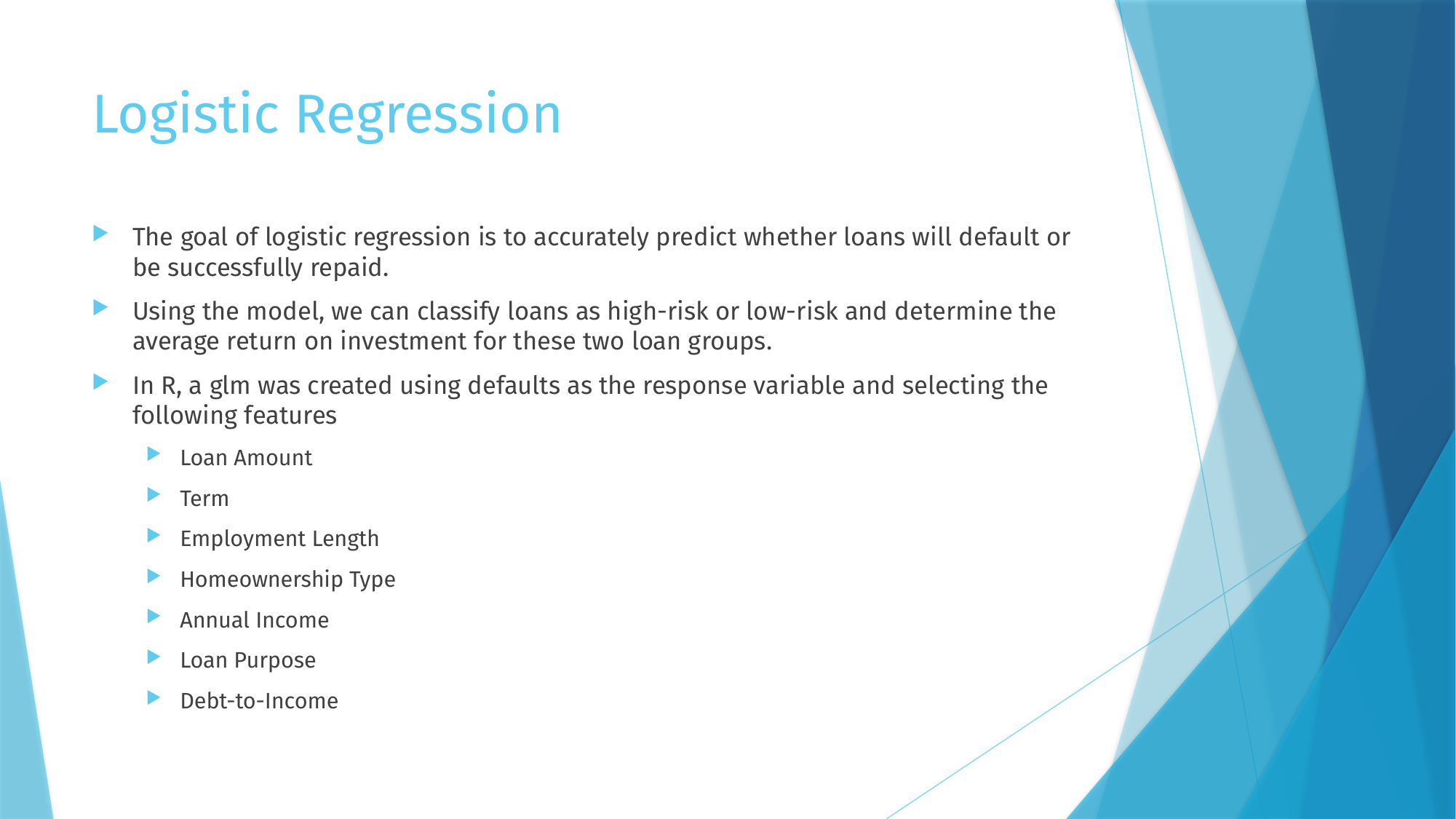

# Logistic Regression
The goal of logistic regression is to accurately predict whether loans will default or be successfully repaid.
Using the model, we can classify loans as high-risk or low-risk and determine the average return on investment for these two loan groups.
In R, a glm was created using defaults as the response variable and selecting the following features
Loan Amount
Term
Employment Length
Homeownership Type
Annual Income
Loan Purpose
Debt-to-Income